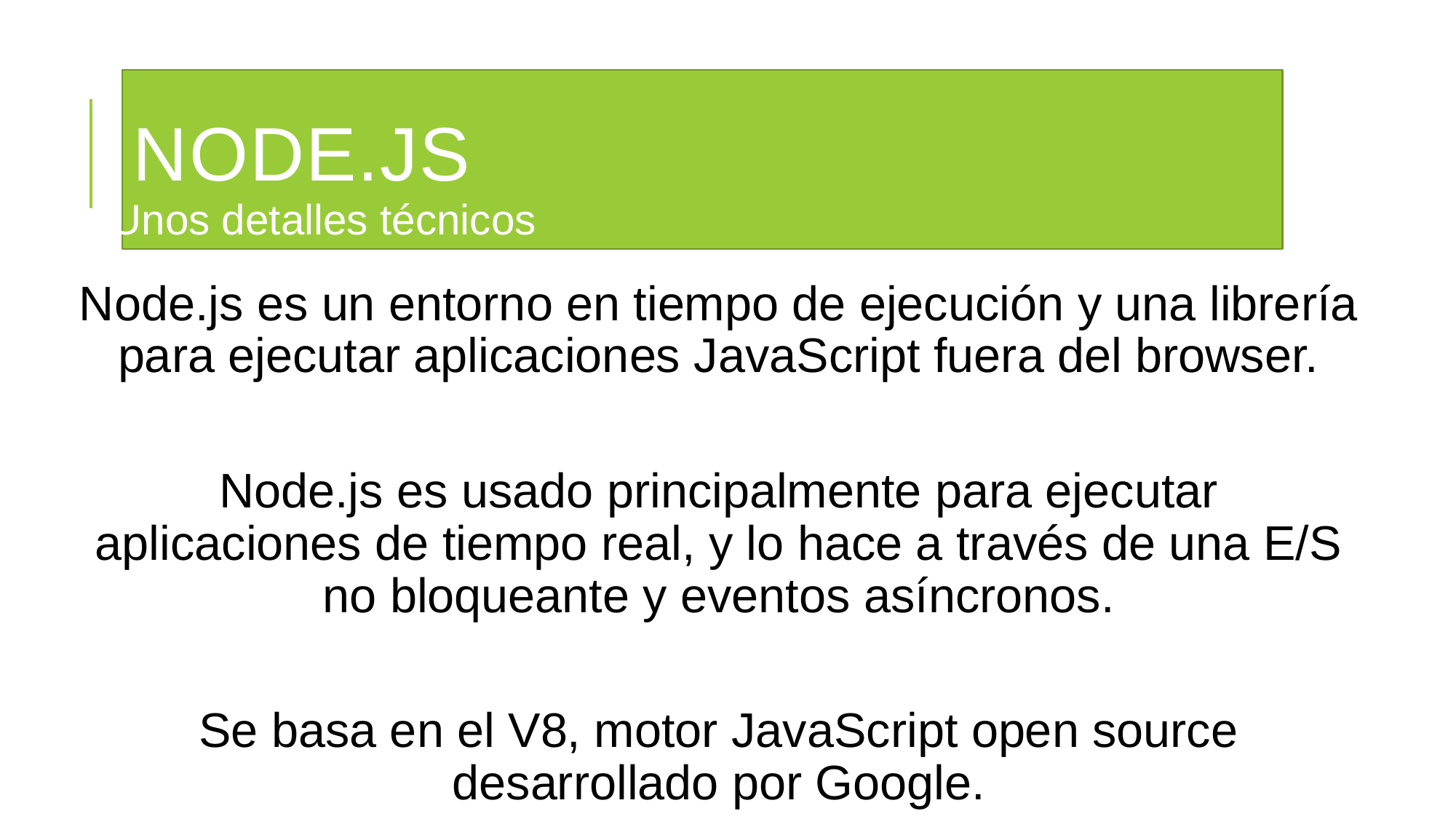

# Node.js
Unos detalles técnicos
Node.js es un entorno en tiempo de ejecución y una librería para ejecutar aplicaciones JavaScript fuera del browser.

Node.js es usado principalmente para ejecutar aplicaciones de tiempo real, y lo hace a través de una E/S no bloqueante y eventos asíncronos.

Se basa en el V8, motor JavaScript open source desarrollado por Google.